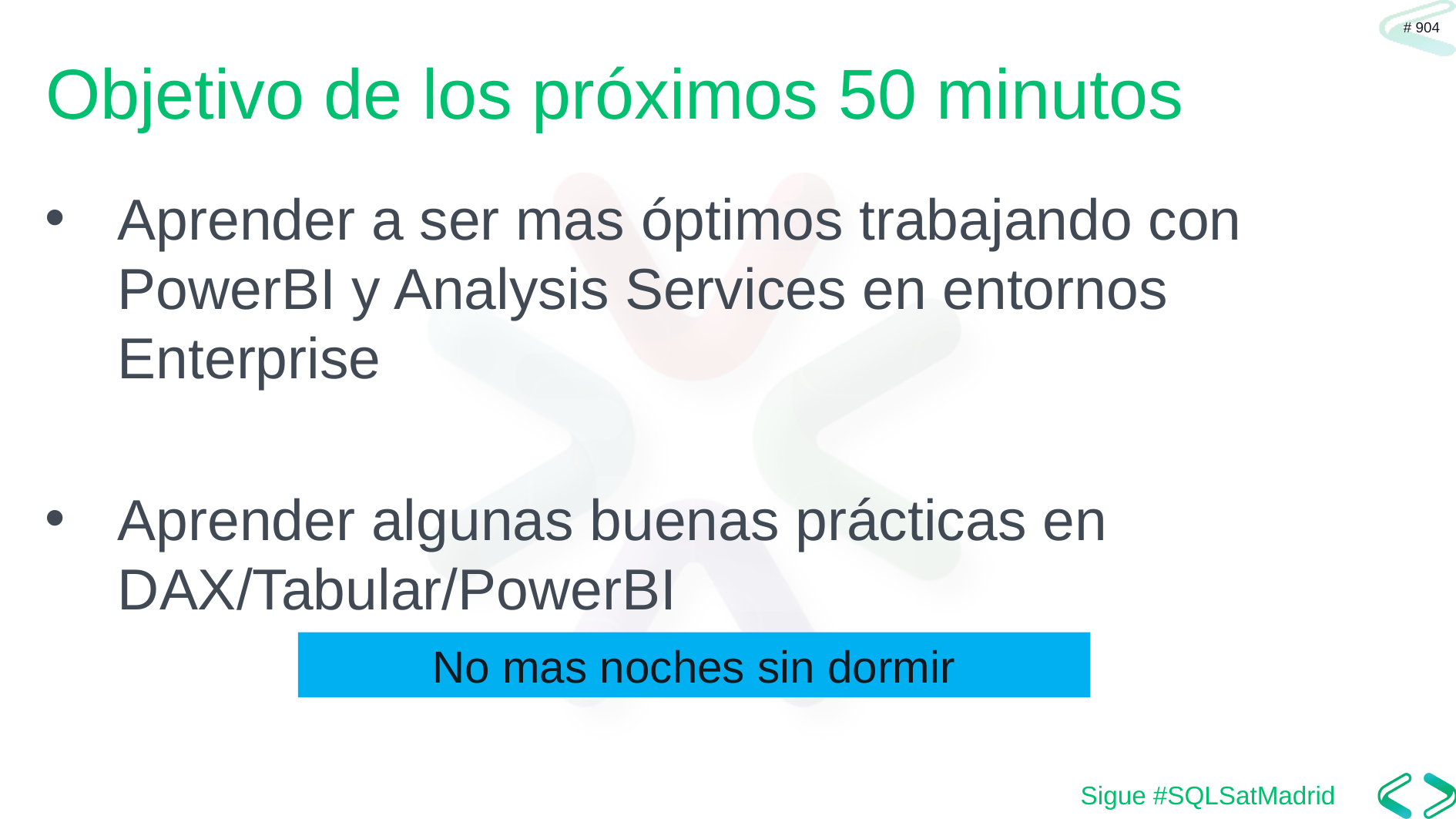

# Objetivo de los próximos 50 minutos
Aprender a ser mas óptimos trabajando con PowerBI y Analysis Services en entornos Enterprise

Aprender algunas buenas prácticas en DAX/Tabular/PowerBI

No mas noches sin dormir